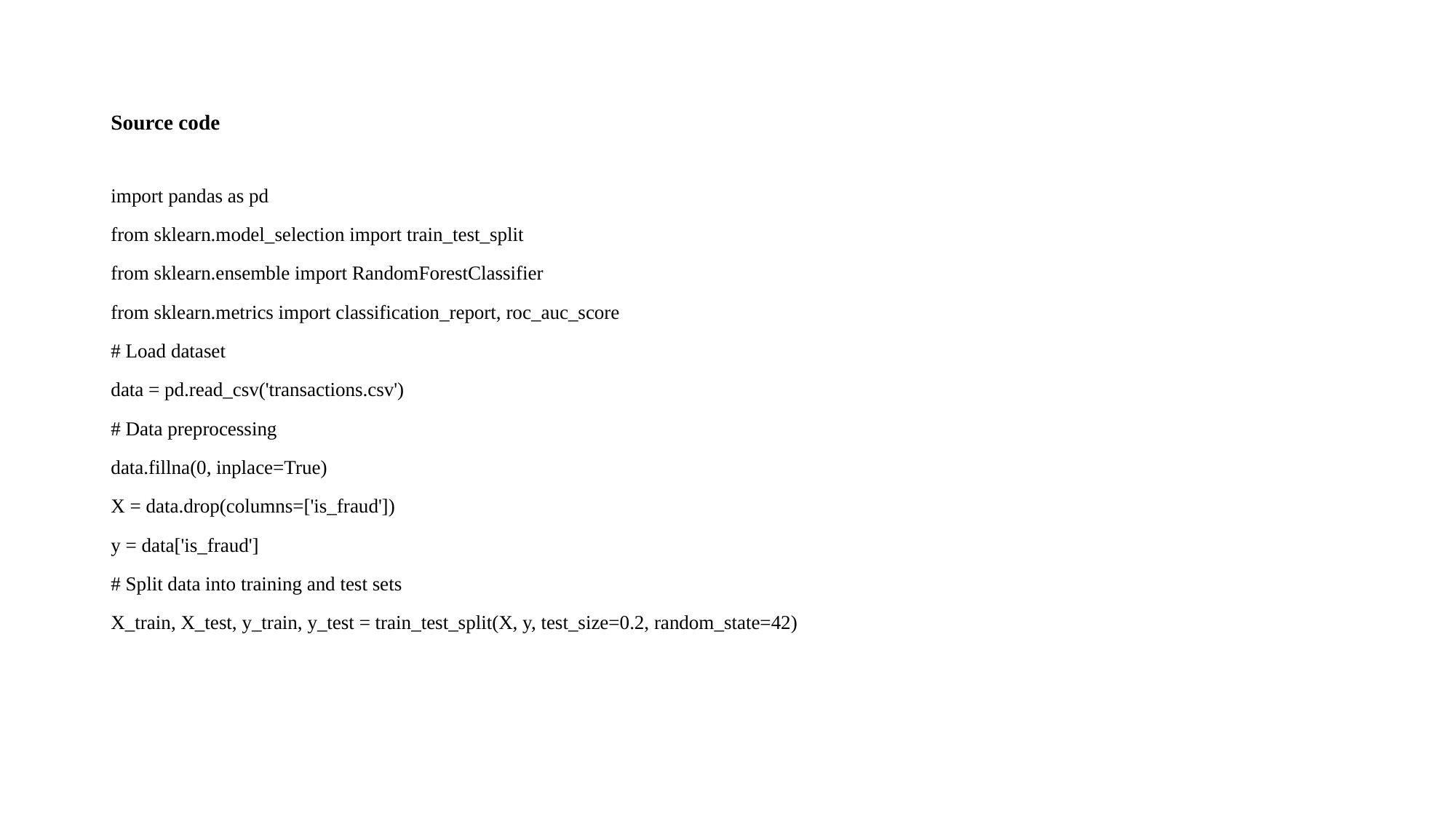

# Source code
import pandas as pd
from sklearn.model_selection import train_test_split
from sklearn.ensemble import RandomForestClassifier
from sklearn.metrics import classification_report, roc_auc_score
# Load dataset
data = pd.read_csv('transactions.csv')
# Data preprocessing
data.fillna(0, inplace=True)
X = data.drop(columns=['is_fraud'])
y = data['is_fraud']
# Split data into training and test sets
X_train, X_test, y_train, y_test = train_test_split(X, y, test_size=0.2, random_state=42)